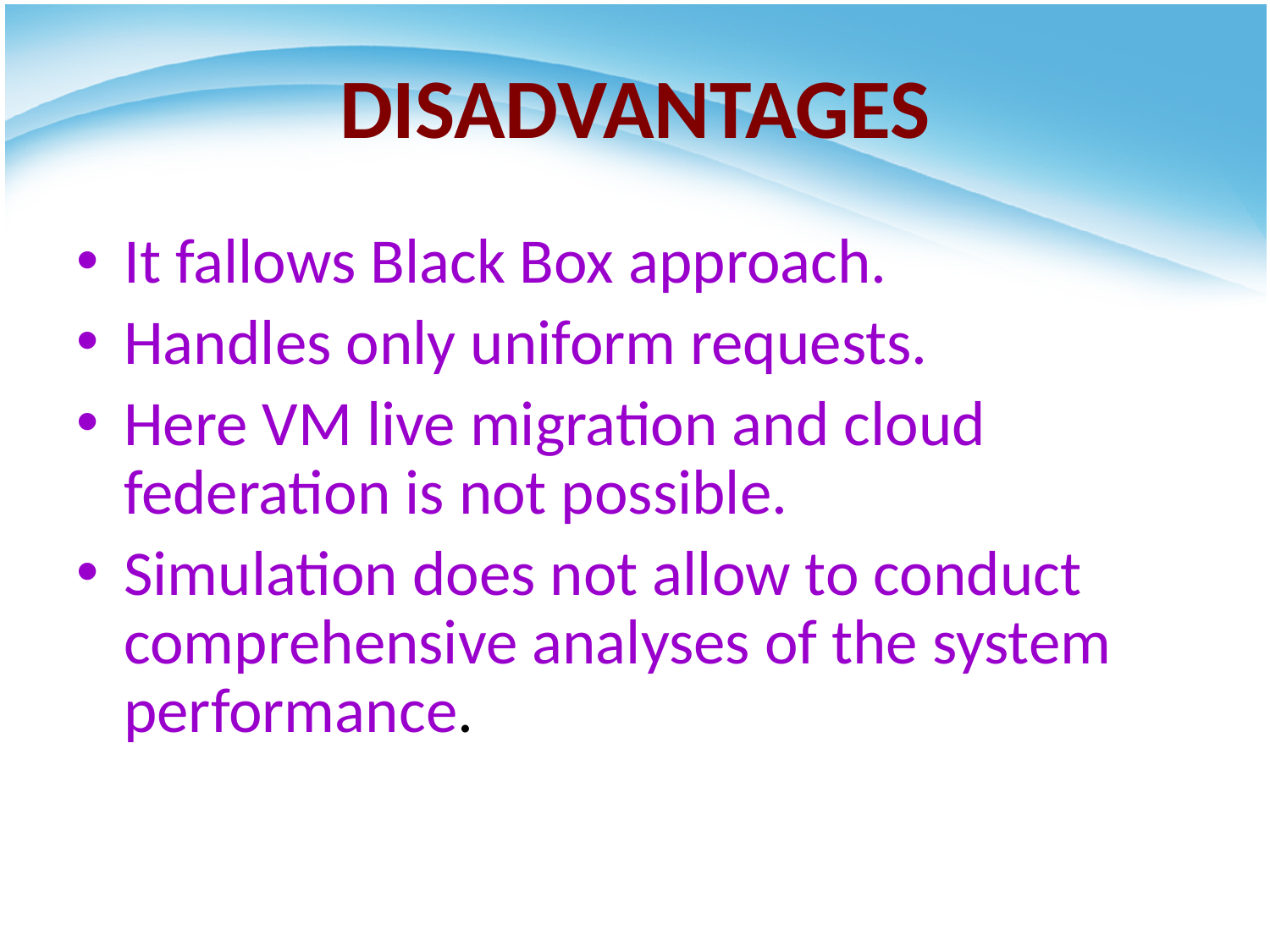

# DISADVANTAGES
It fallows Black Box approach.
Handles only uniform requests.
Here VM live migration and cloud federation is not possible.
Simulation does not allow to conduct comprehensive analyses of the system performance.